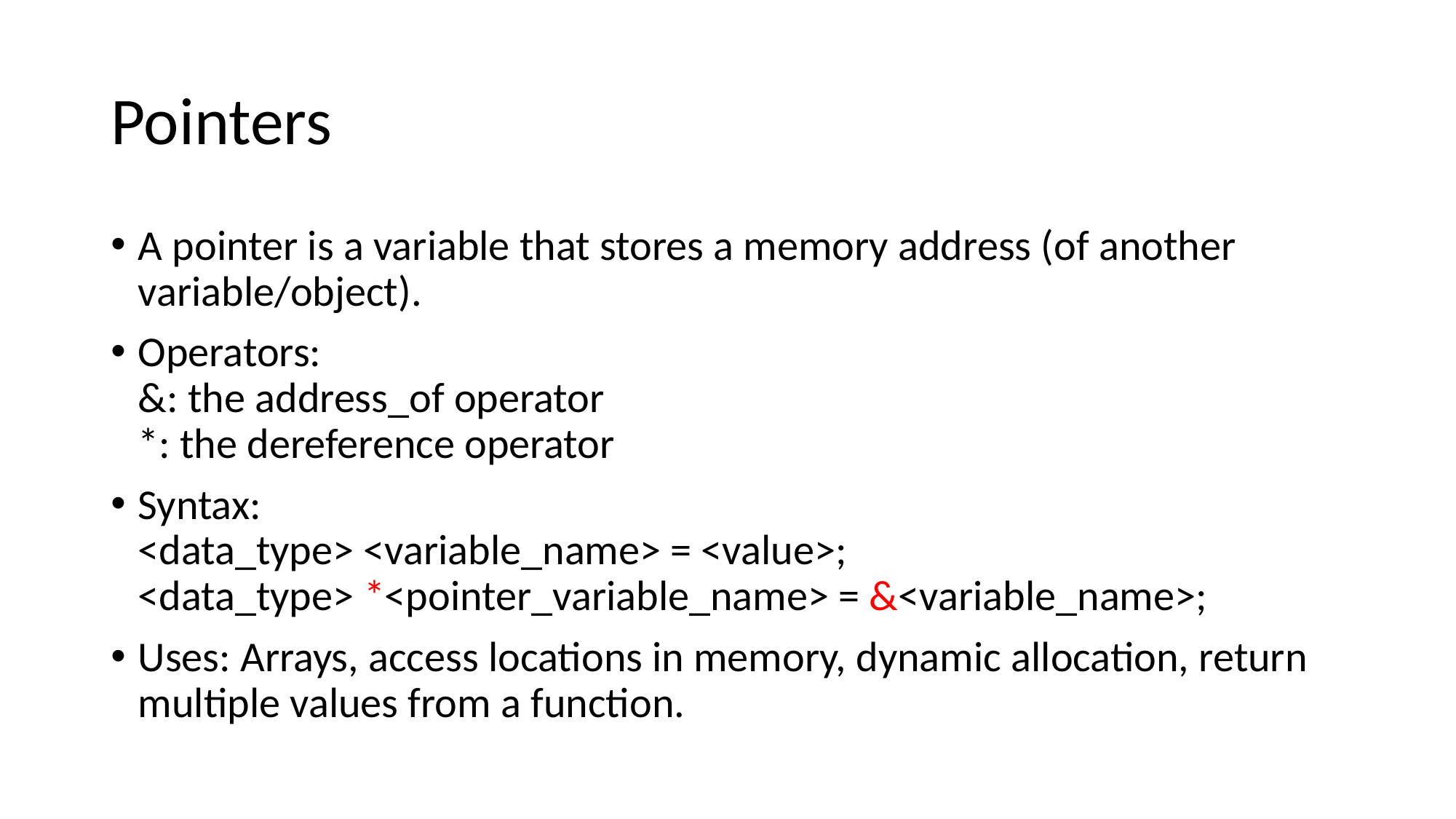

# Pointers
A pointer is a variable that stores a memory address (of another variable/object).
Operators:
&: the address_of operator
*: the dereference operator
Syntax:
<data_type> <variable_name> = <value>;
<data_type> *<pointer_variable_name> = &<variable_name>;
Uses: Arrays, access locations in memory, dynamic allocation, return multiple values from a function.